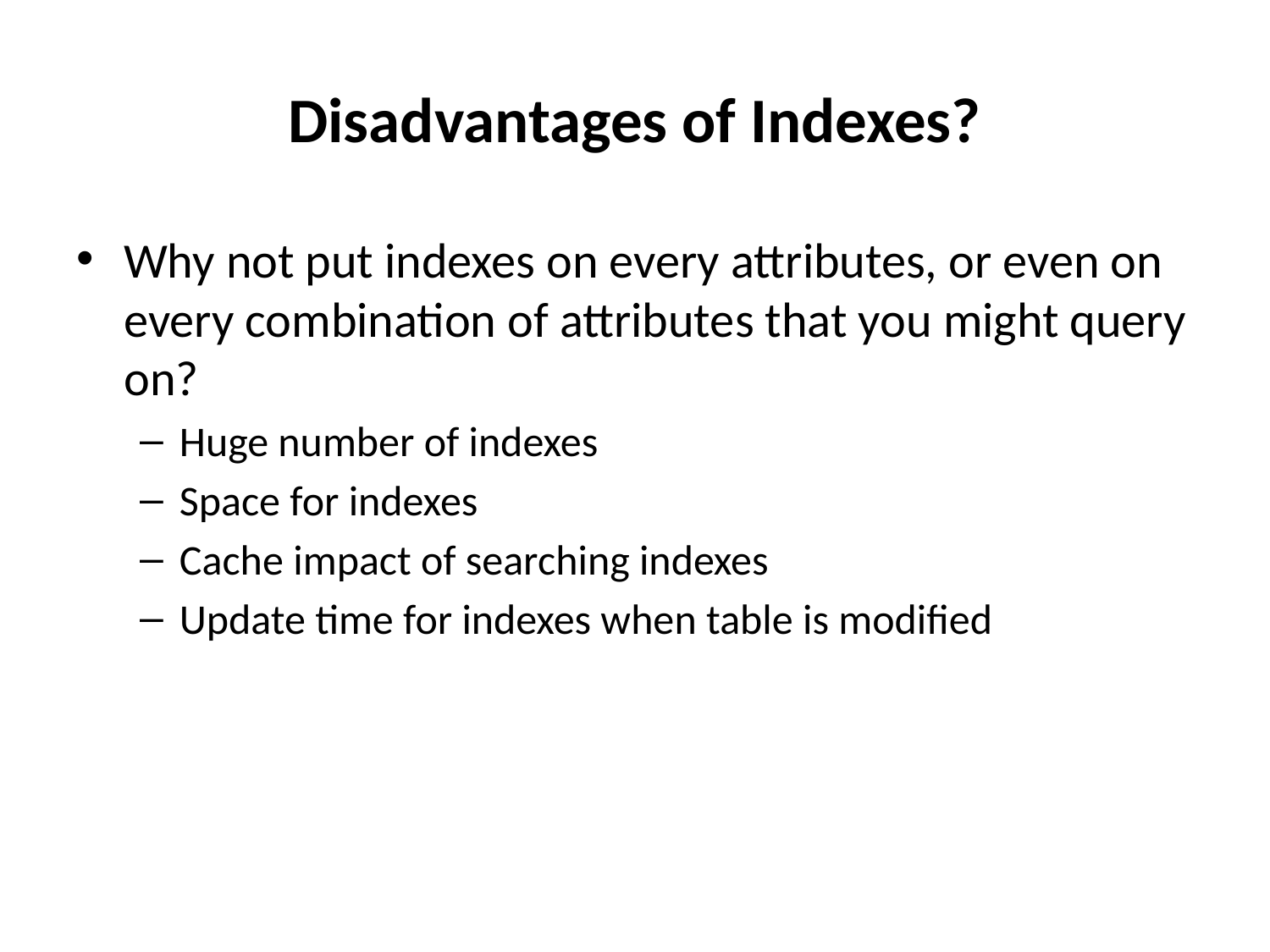

# Disadvantages of Indexes?
Why not put indexes on every attributes, or even on every combination of attributes that you might query on?
Huge number of indexes
Space for indexes
Cache impact of searching indexes
Update time for indexes when table is modified